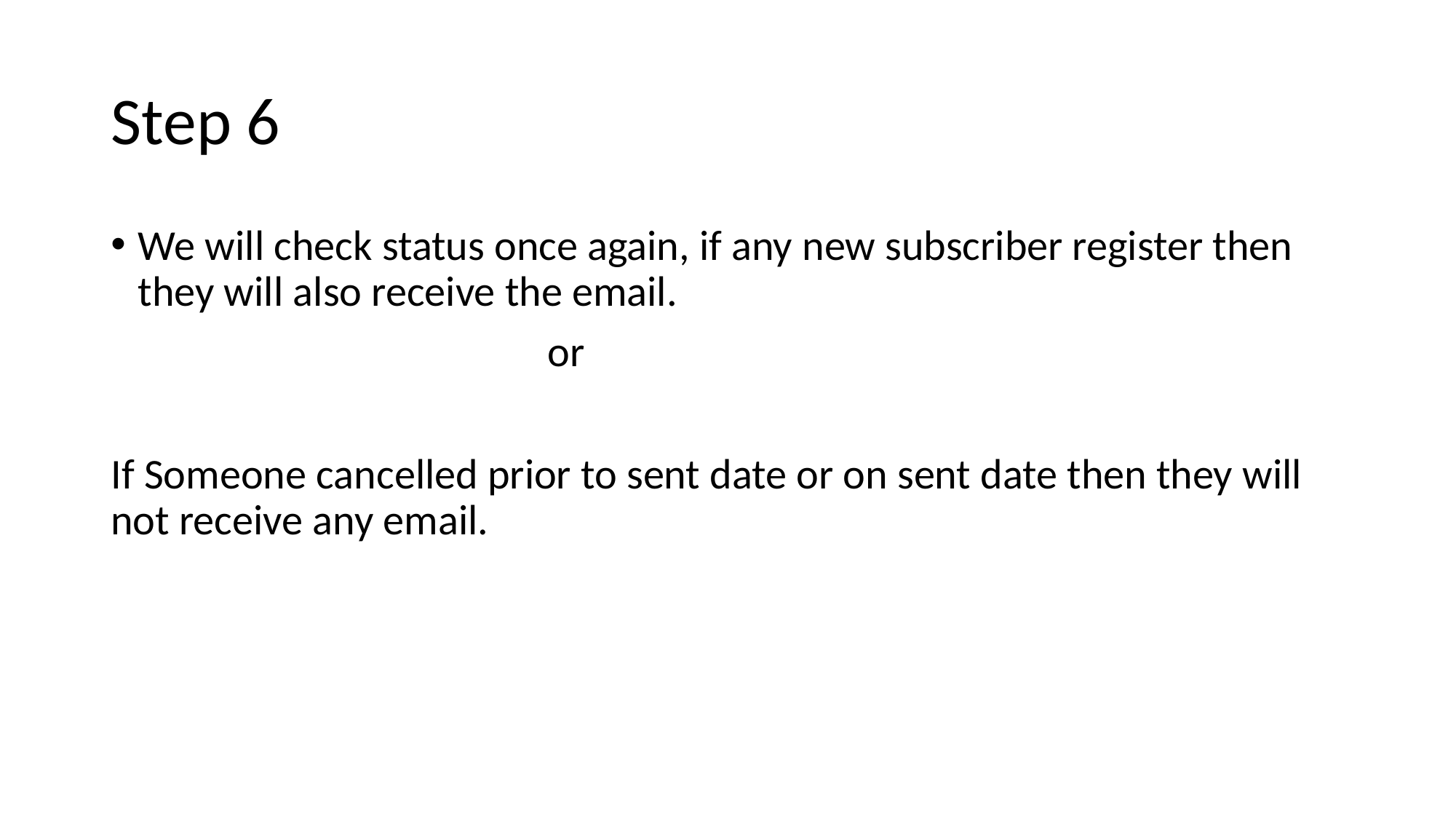

# Step 6
We will check status once again, if any new subscriber register then they will also receive the email.
				or

If Someone cancelled prior to sent date or on sent date then they will not receive any email.